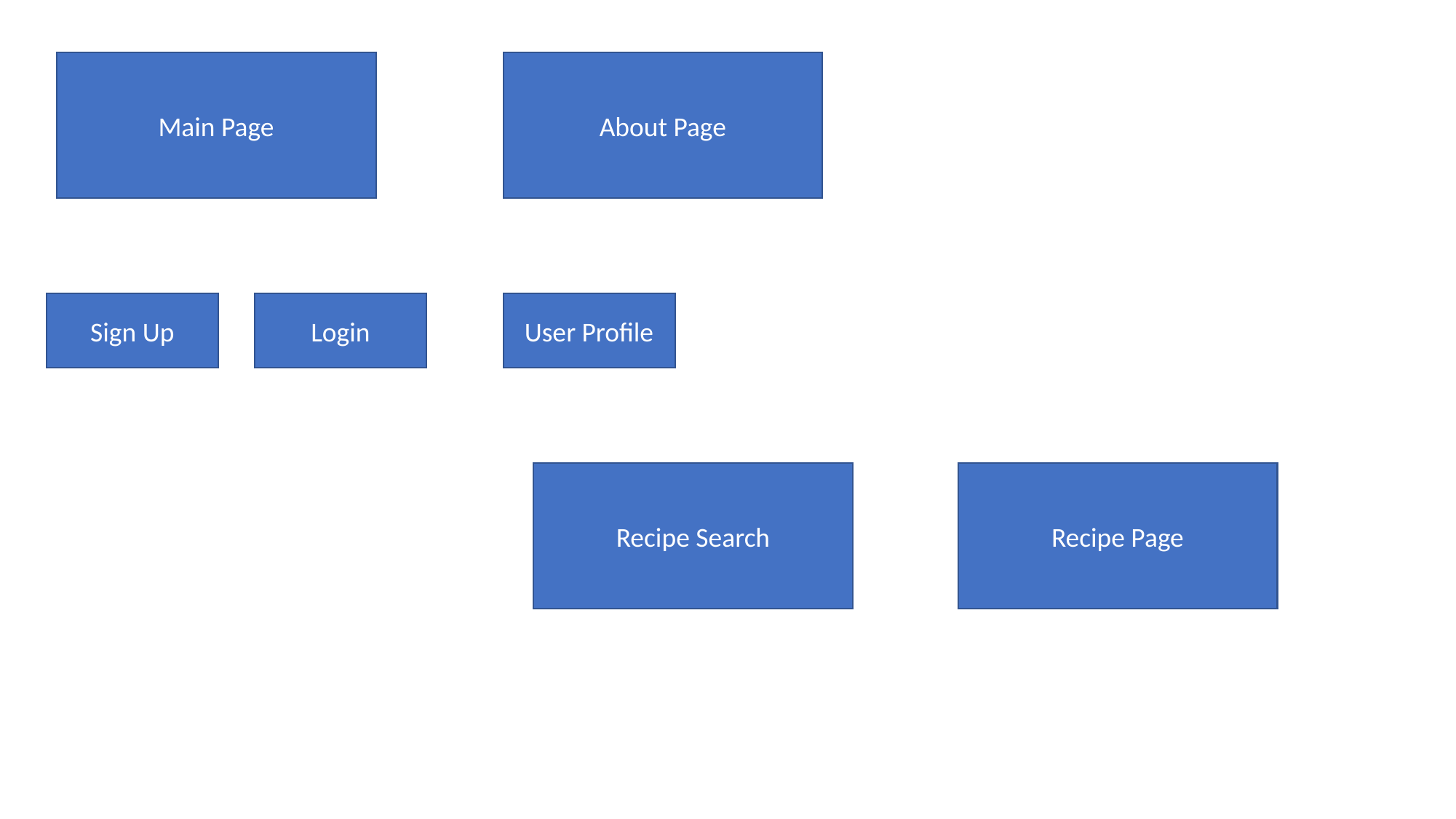

Main Page
About Page
Sign Up
Login
User Profile
Recipe Search
Recipe Page